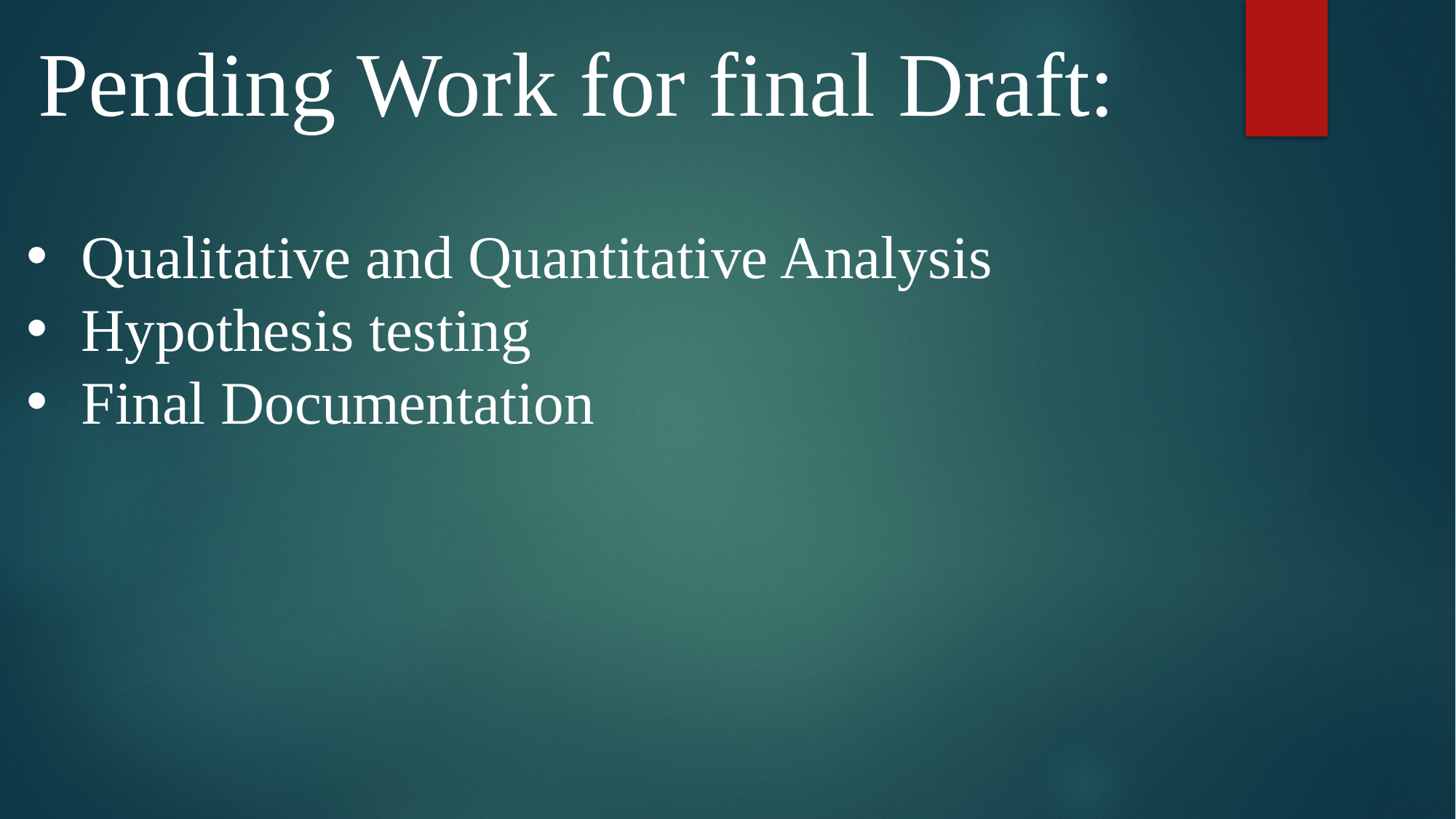

Pending Work for final Draft:
Qualitative and Quantitative Analysis
Hypothesis testing
Final Documentation